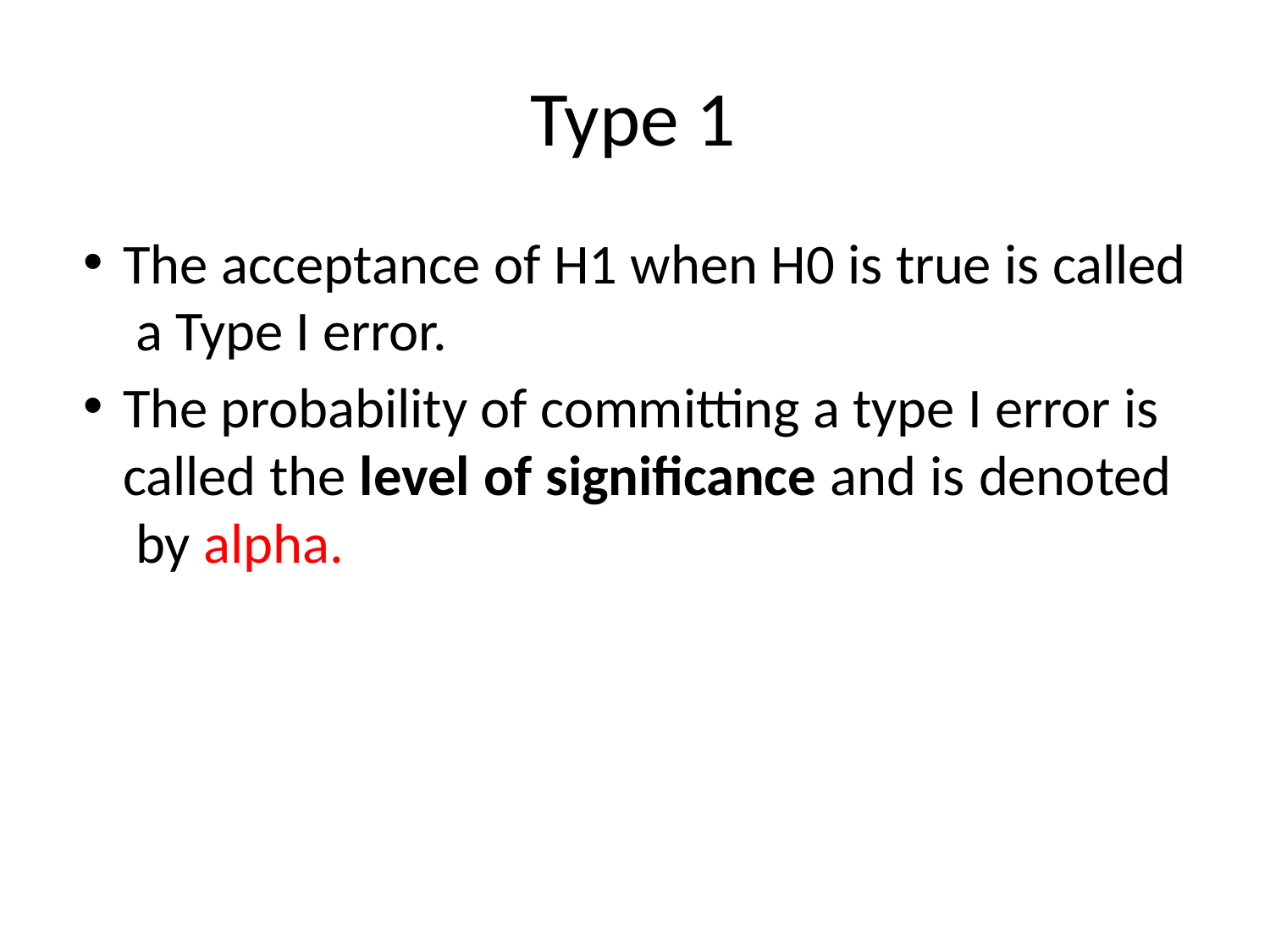

# Type 1
The acceptance of H1 when H0 is true is called  a Type I error.
The probability of committing a type I error is  called the level of significance and is denoted  by alpha.